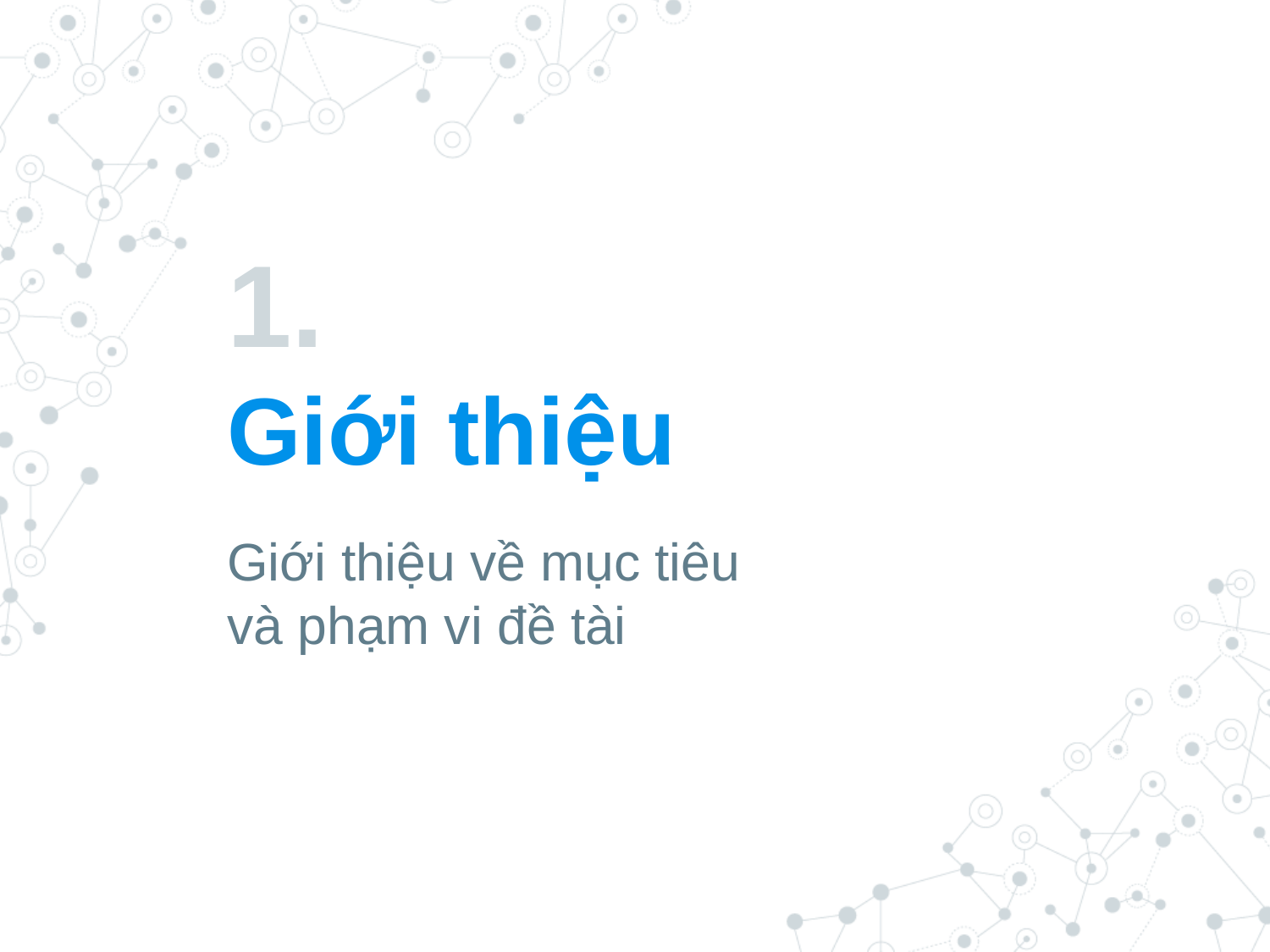

# 1.
Giới thiệu
Giới thiệu về mục tiêu
và phạm vi đề tài